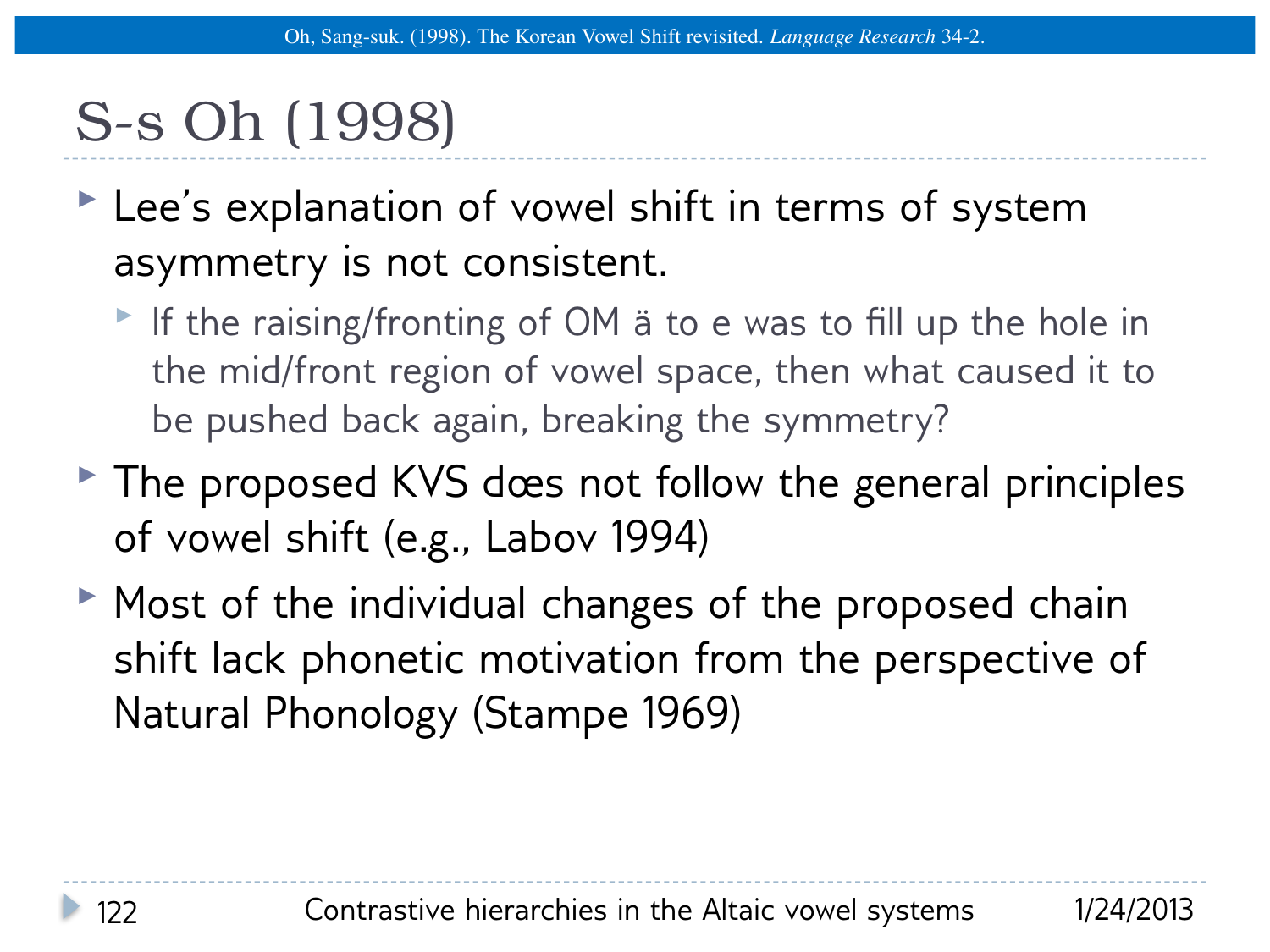

Oh, Sang-suk. (1998). The Korean Vowel Shift revisited. Language Research 34-2.
# S-s Oh (1998)
Lee’s explanation of vowel shift in terms of system asymmetry is not consistent.
If the raising/fronting of OM ä to e was to fill up the hole in the mid/front region of vowel space, then what caused it to be pushed back again, breaking the symmetry?
The proposed KVS does not follow the general principles of vowel shift (e.g., Labov 1994)
Most of the individual changes of the proposed chain shift lack phonetic motivation from the perspective of Natural Phonology (Stampe 1969)
Contrastive hierarchies in the Altaic vowel systems
1/24/2013
122